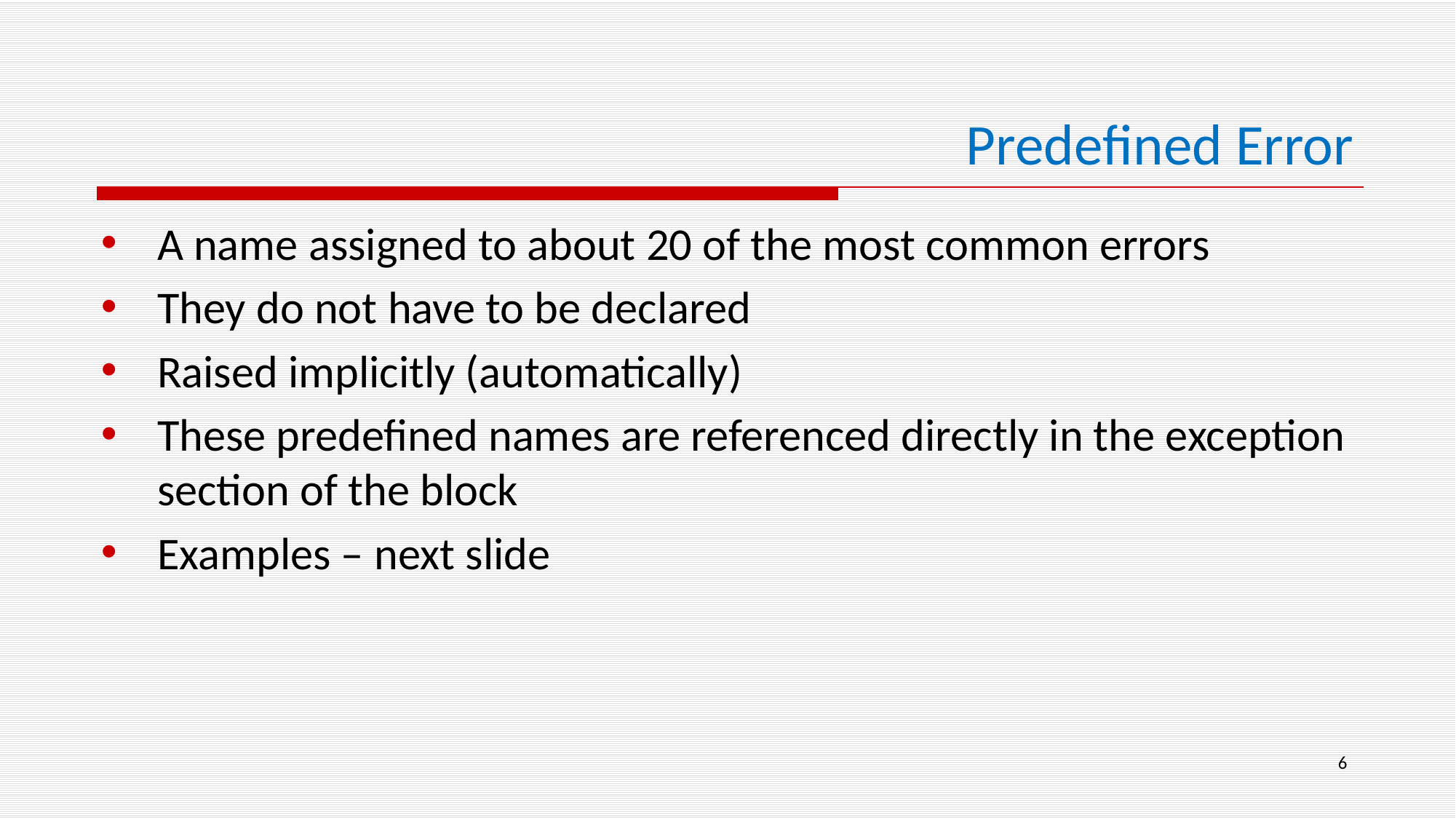

# Predefined Error
A name assigned to about 20 of the most common errors
They do not have to be declared
Raised implicitly (automatically)
These predefined names are referenced directly in the exception section of the block
Examples – next slide

6